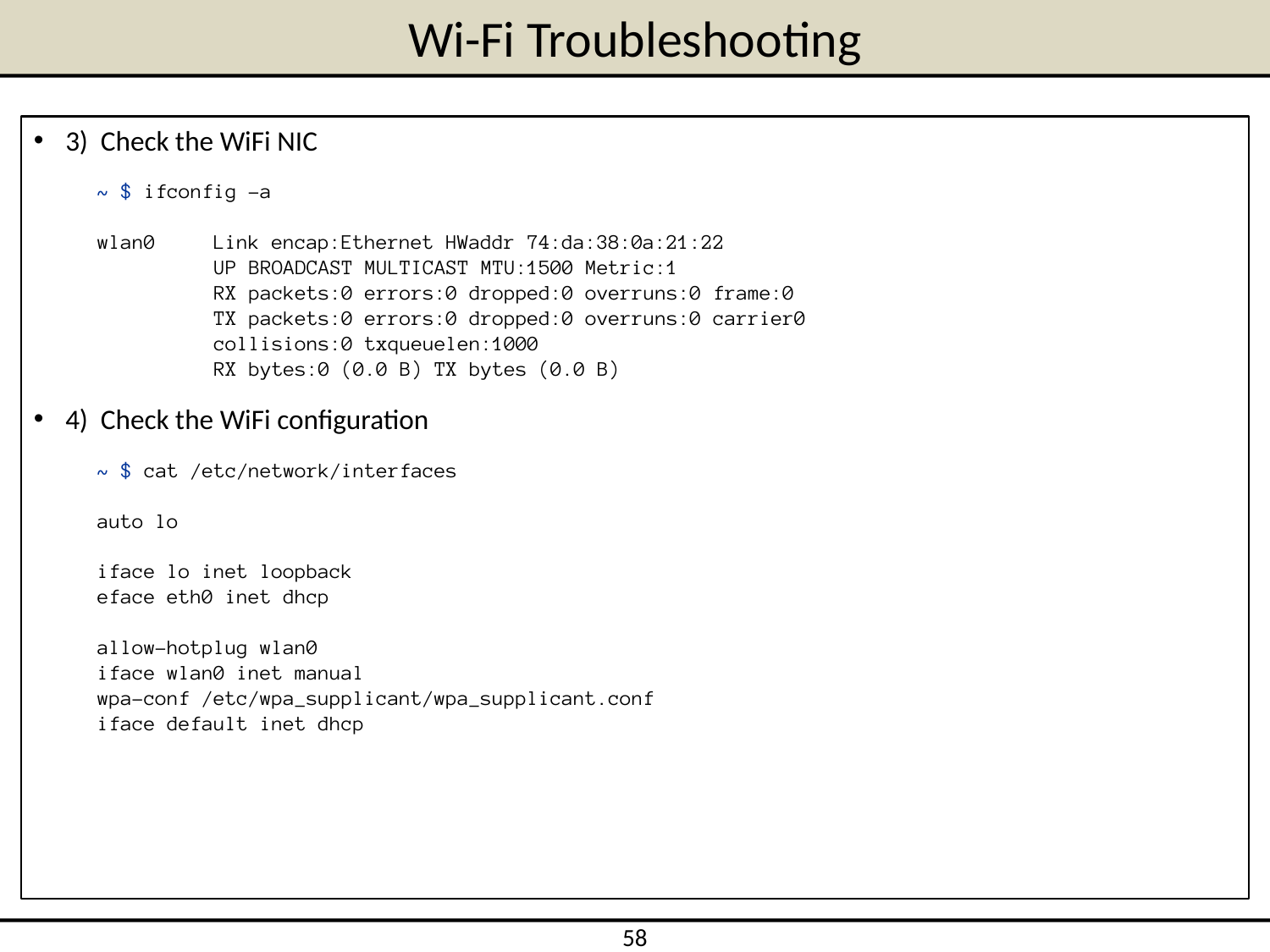

# Wi-Fi Troubleshooting
3)  Check the WiFi NIC
~ $ ifconfig -a

wlan0     Link encap:Ethernet HWaddr 74:da:38:0a:21:22
          UP BROADCAST MULTICAST MTU:1500 Metric:1
          RX packets:0 errors:0 dropped:0 overruns:0 frame:0
          TX packets:0 errors:0 dropped:0 overruns:0 carrier0
          collisions:0 txqueuelen:1000
          RX bytes:0 (0.0 B) TX bytes (0.0 B)
4)  Check the WiFi configuration
~ $ cat /etc/network/interfaces

auto lo

iface lo inet loopback
eface eth0 inet dhcp

allow-hotplug wlan0
iface wlan0 inet manual
wpa-conf /etc/wpa_supplicant/wpa_supplicant.conf
iface default inet dhcp